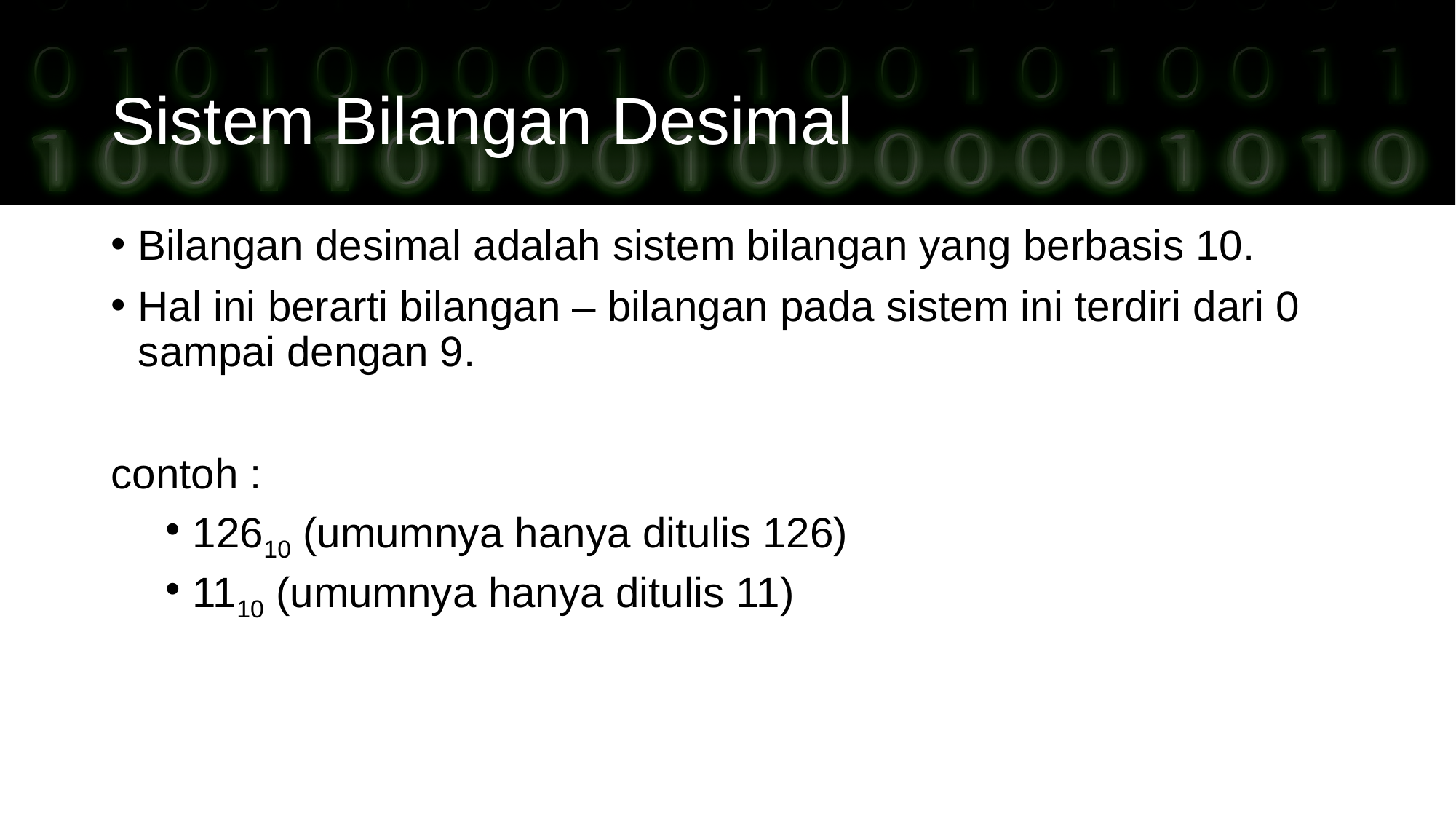

# Sistem Bilangan Desimal
Bilangan desimal adalah sistem bilangan yang berbasis 10.
Hal ini berarti bilangan – bilangan pada sistem ini terdiri dari 0 sampai dengan 9.

contoh :
12610 (umumnya hanya ditulis 126)
1110 (umumnya hanya ditulis 11)